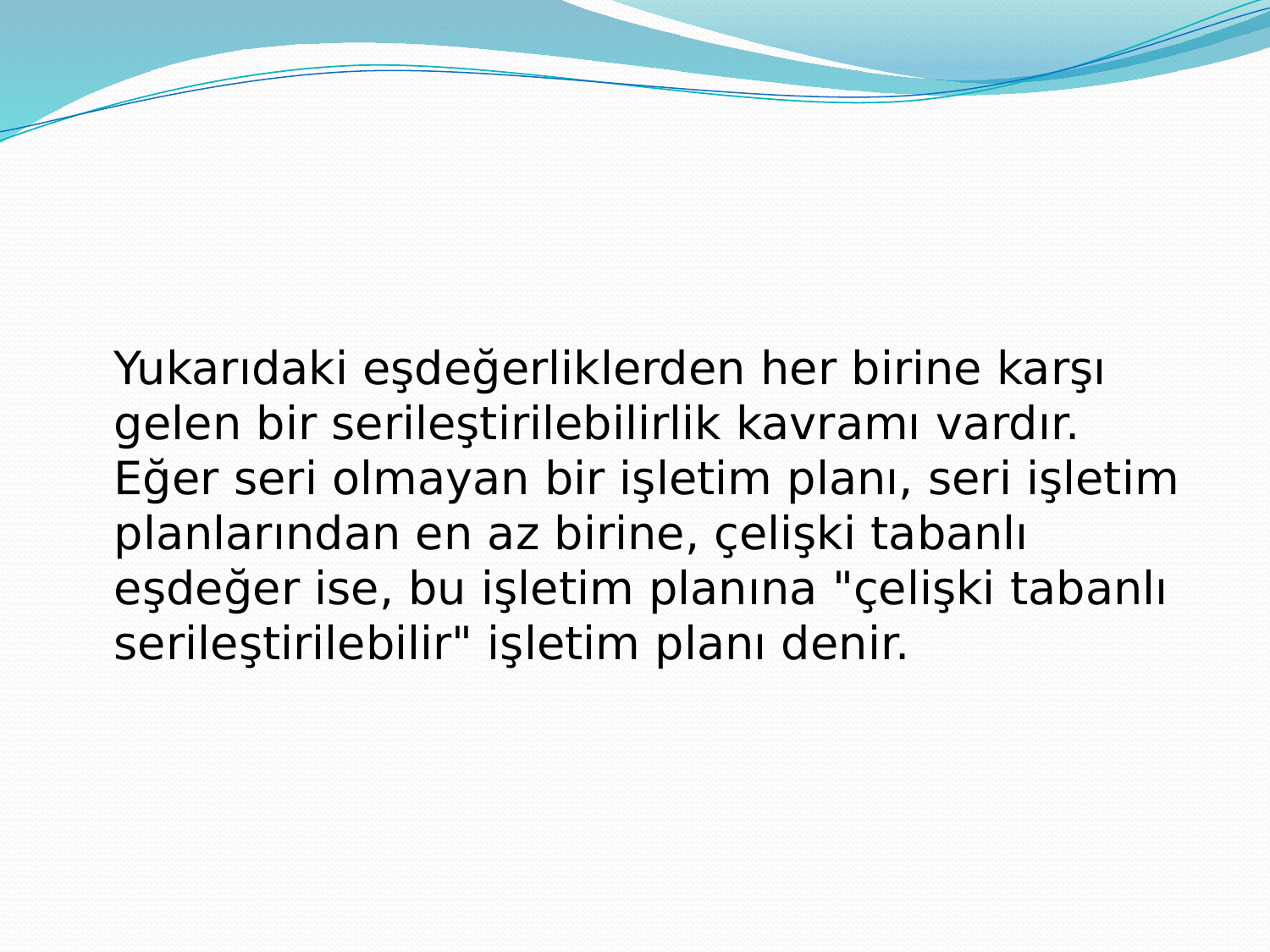

#

	Yukarıdaki eşdeğerliklerden her birine karşı gelen bir serileştirilebilirlik kavramı vardır. Eğer seri olmayan bir işletim planı, seri işletim planlarından en az birine, çelişki tabanlı eşdeğer ise, bu işletim planına "çelişki tabanlı serileştirilebilir" işletim planı denir.